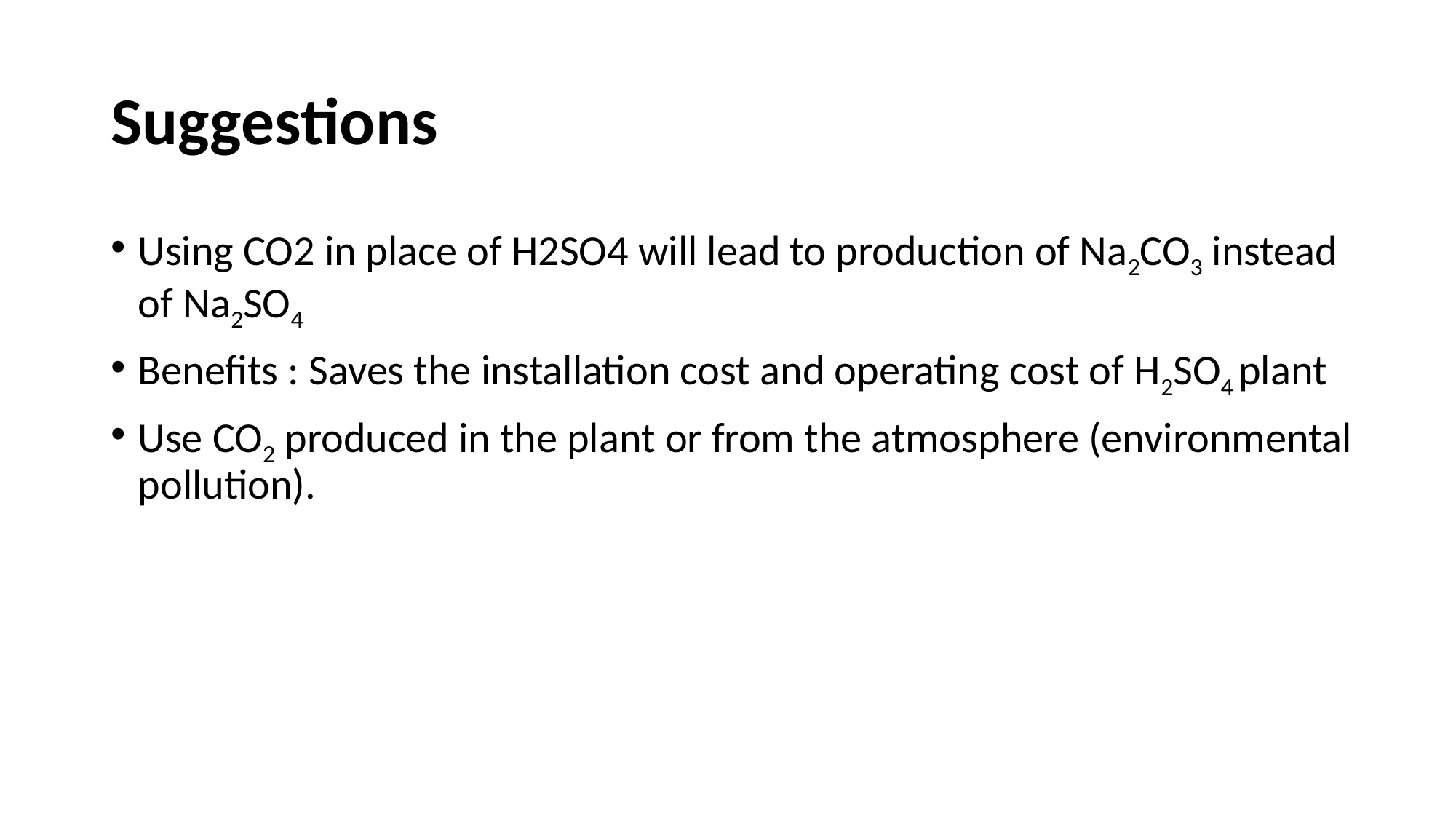

# Suggestions
Using CO2 in place of H2SO4 will lead to production of Na2CO3 instead of Na2SO4
Benefits : Saves the installation cost and operating cost of H2SO4 plant
Use CO2 produced in the plant or from the atmosphere (environmental pollution).